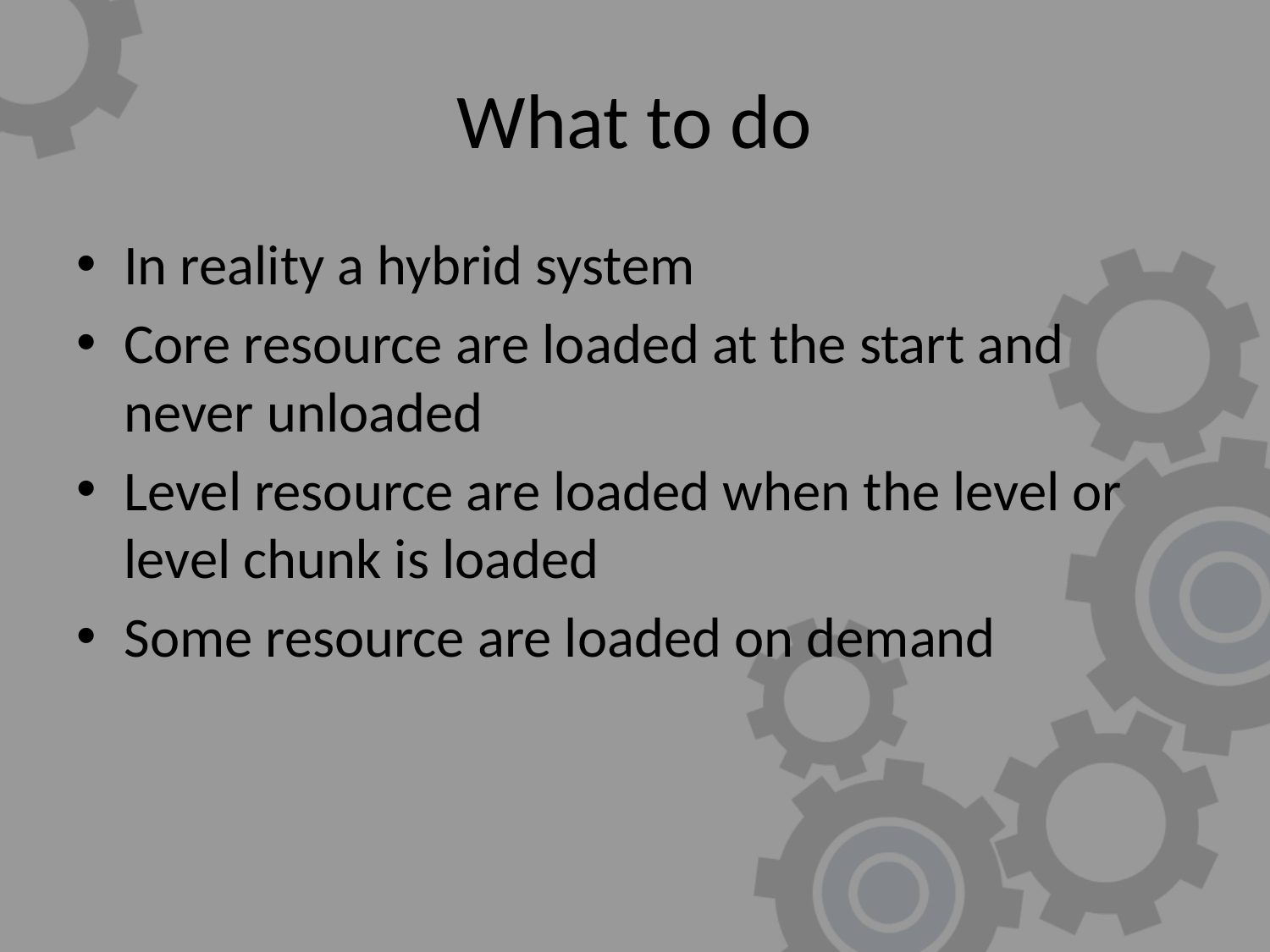

# What to do
In reality a hybrid system
Core resource are loaded at the start and never unloaded
Level resource are loaded when the level or level chunk is loaded
Some resource are loaded on demand